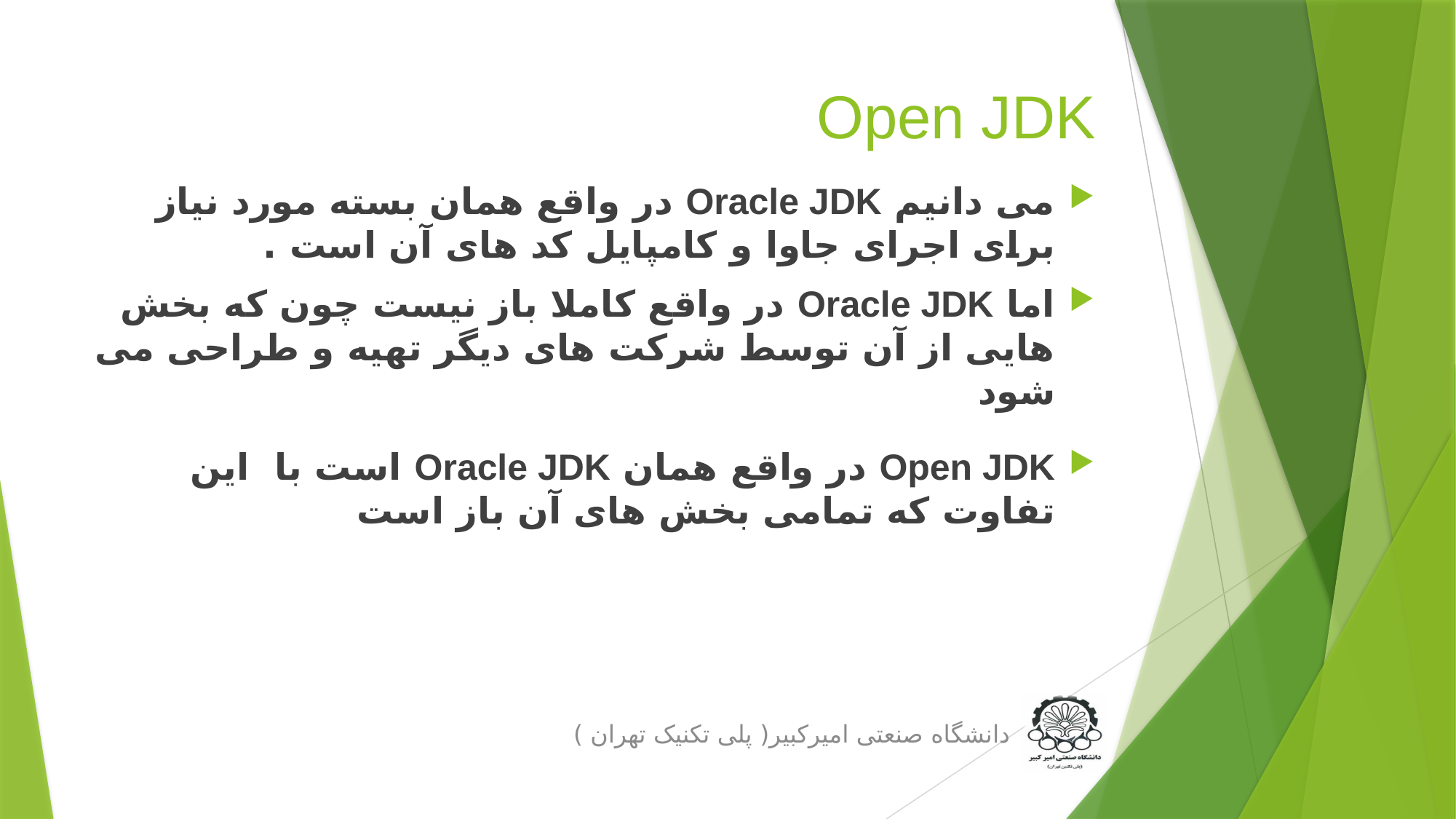

# Open JDK
می دانیم Oracle JDK در واقع همان بسته مورد نیاز برای اجرای جاوا و کامپایل کد های آن است .
اما Oracle JDK در واقع کاملا باز نیست چون که بخش هایی از آن توسط شرکت های دیگر تهیه و طراحی می شود
Open JDK در واقع همان Oracle JDK است با  این تفاوت که تمامی بخش های آن باز است
دانشگاه صنعتی امیرکبیر( پلی تکنیک تهران )